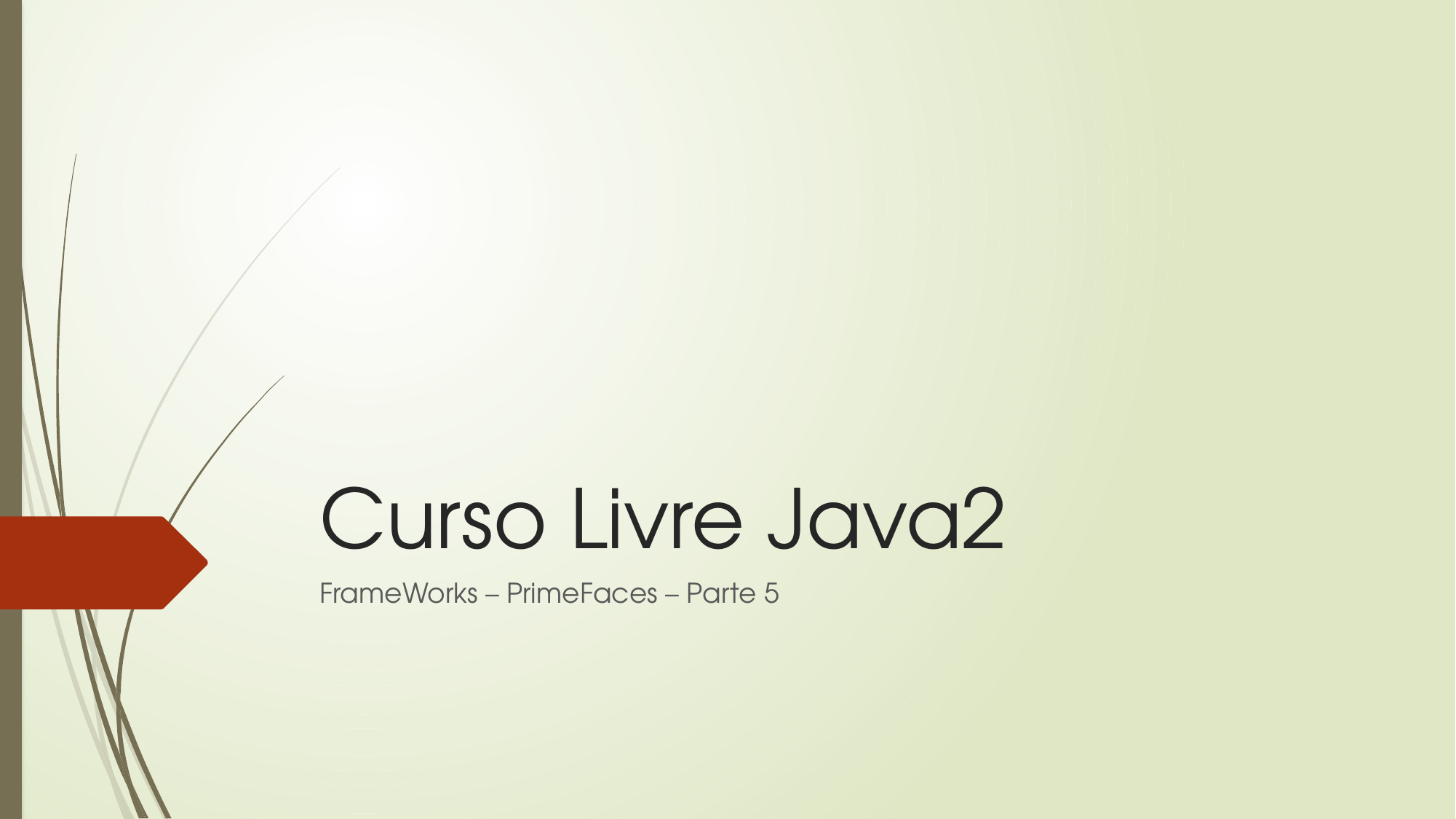

# Curso Livre Java2
FrameWorks – PrimeFaces – Parte 5